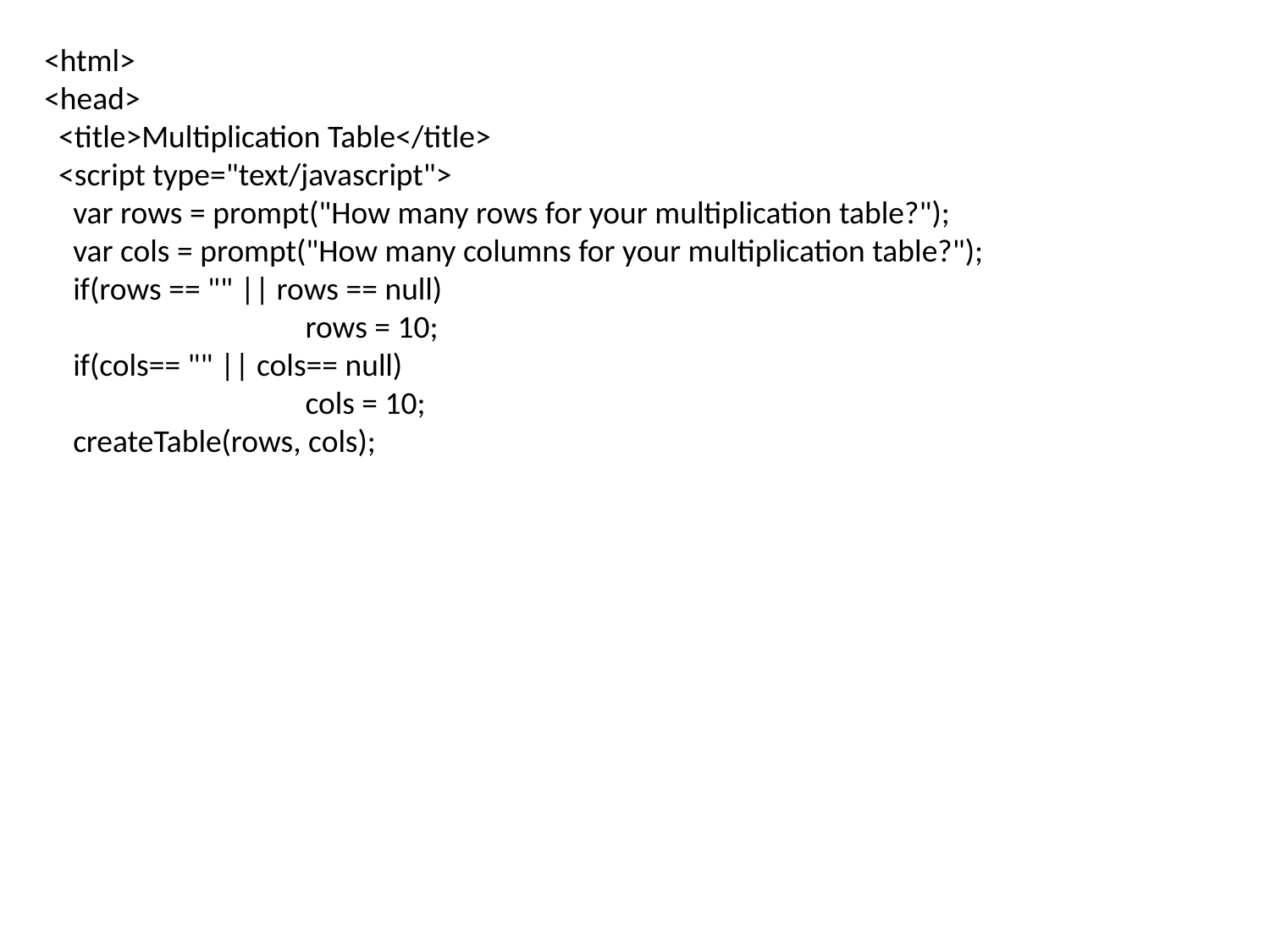

<html>
<head>
  <title>Multiplication Table</title>
  <script type="text/javascript">
    var rows = prompt("How many rows for your multiplication table?");
    var cols = prompt("How many columns for your multiplication table?");
    if(rows == "" || rows == null)
   		 rows = 10;
    if(cols== "" || cols== null)
   		 cols = 10;
    createTable(rows, cols);